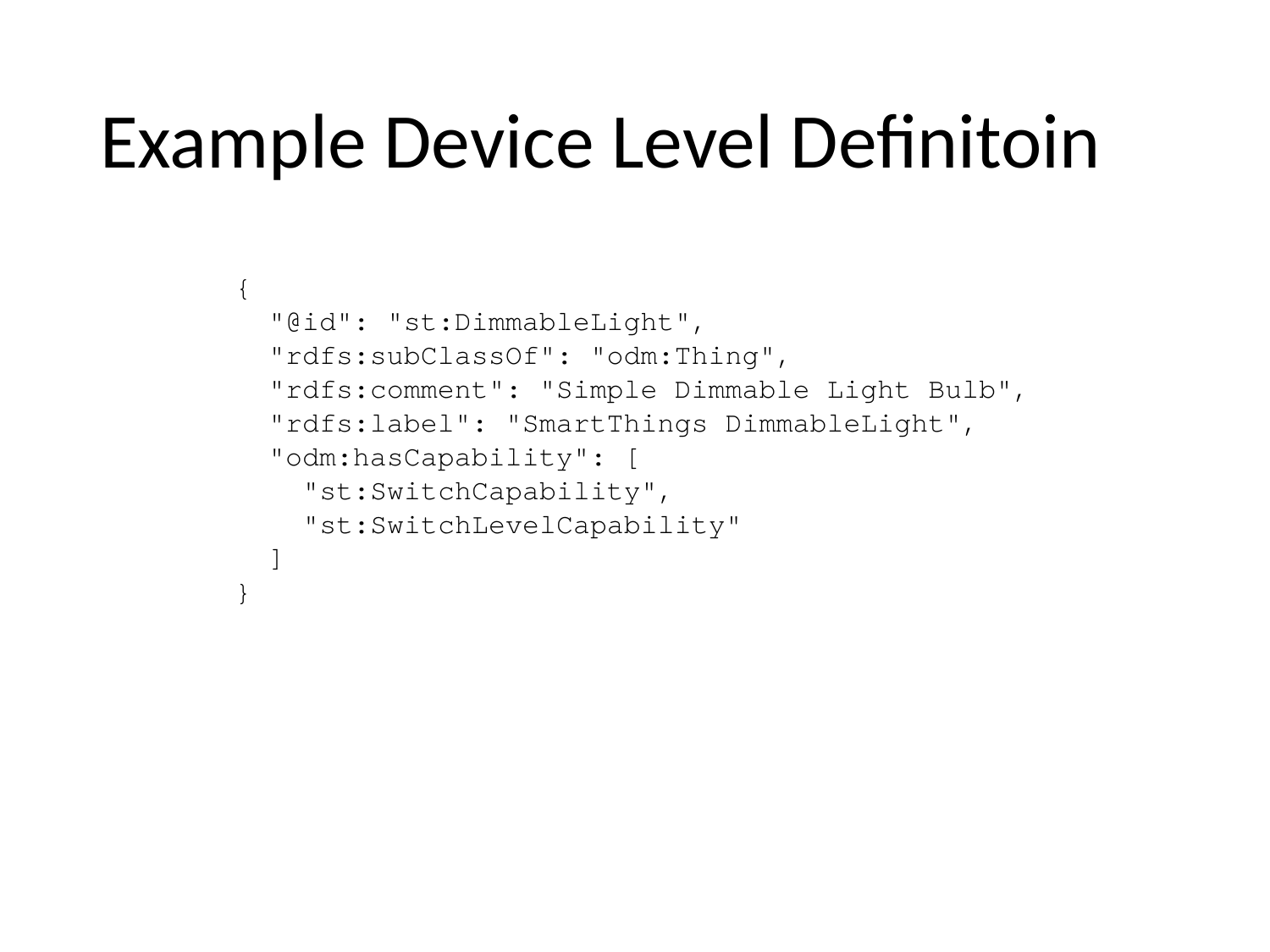

# Example Device Level Definitoin
{
  "@id": "st:DimmableLight",
  "rdfs:subClassOf": "odm:Thing",
  "rdfs:comment": "Simple Dimmable Light Bulb",
  "rdfs:label": "SmartThings DimmableLight",
  "odm:hasCapability": [
    "st:SwitchCapability",
    "st:SwitchLevelCapability"
  ]
}